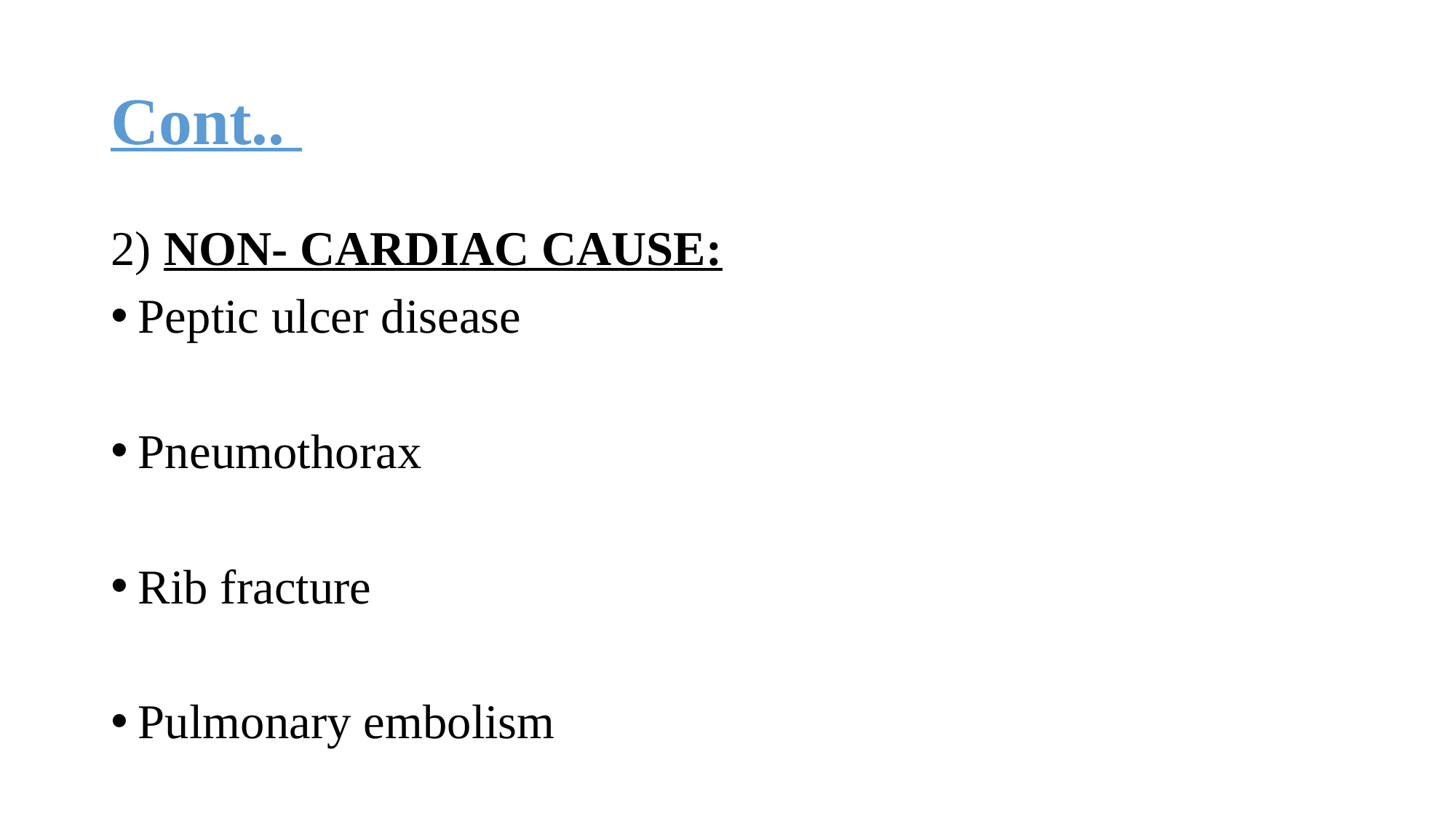

# Cont..
2) NON- CARDIAC CAUSE:
Peptic ulcer disease

Pneumothorax

Rib fracture

Pulmonary embolism